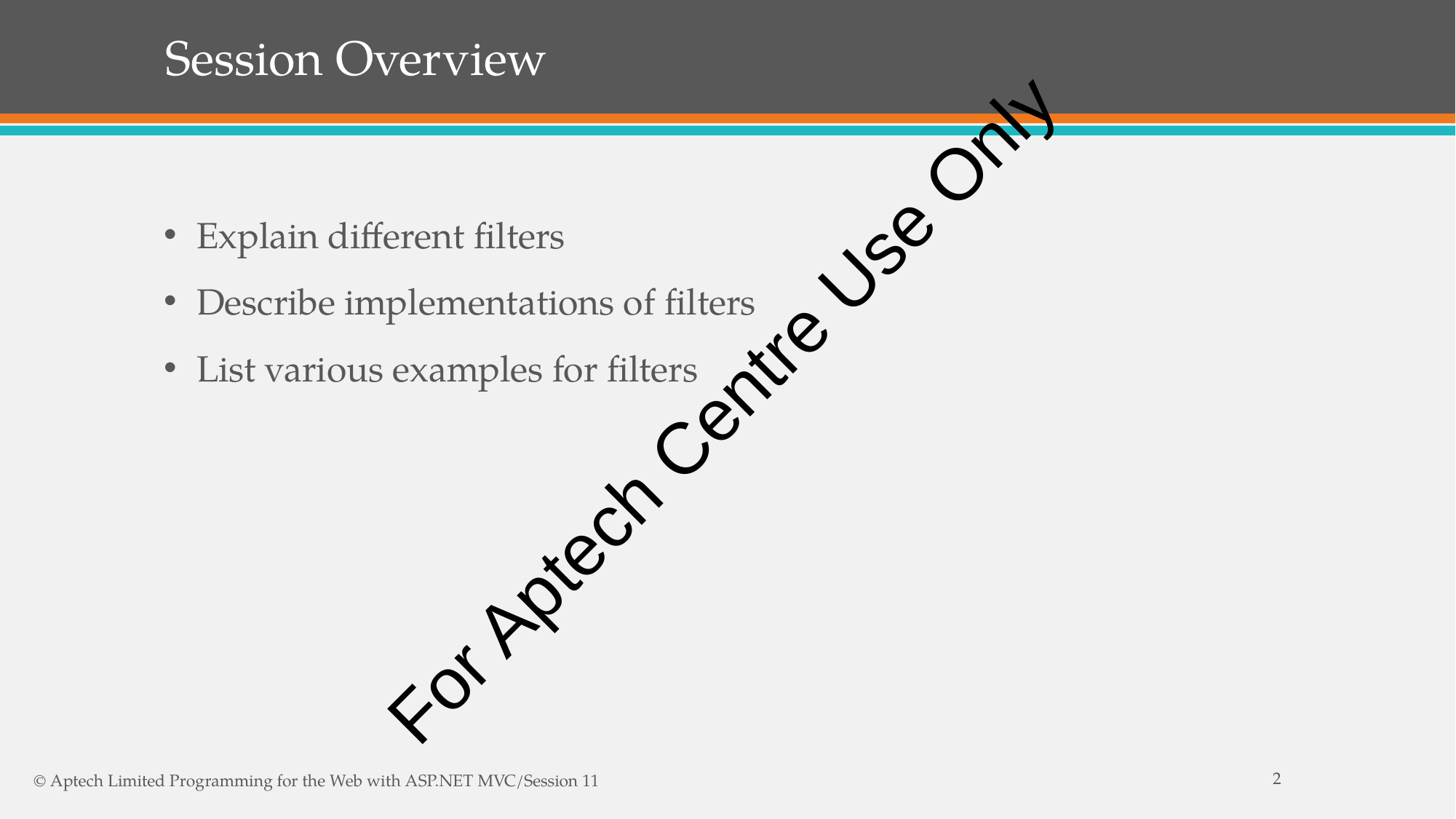

# Session Overview
Explain different filters
Describe implementations of filters
List various examples for filters
For Aptech Centre Use Only
2
© Aptech Limited Programming for the Web with ASP.NET MVC/Session 11